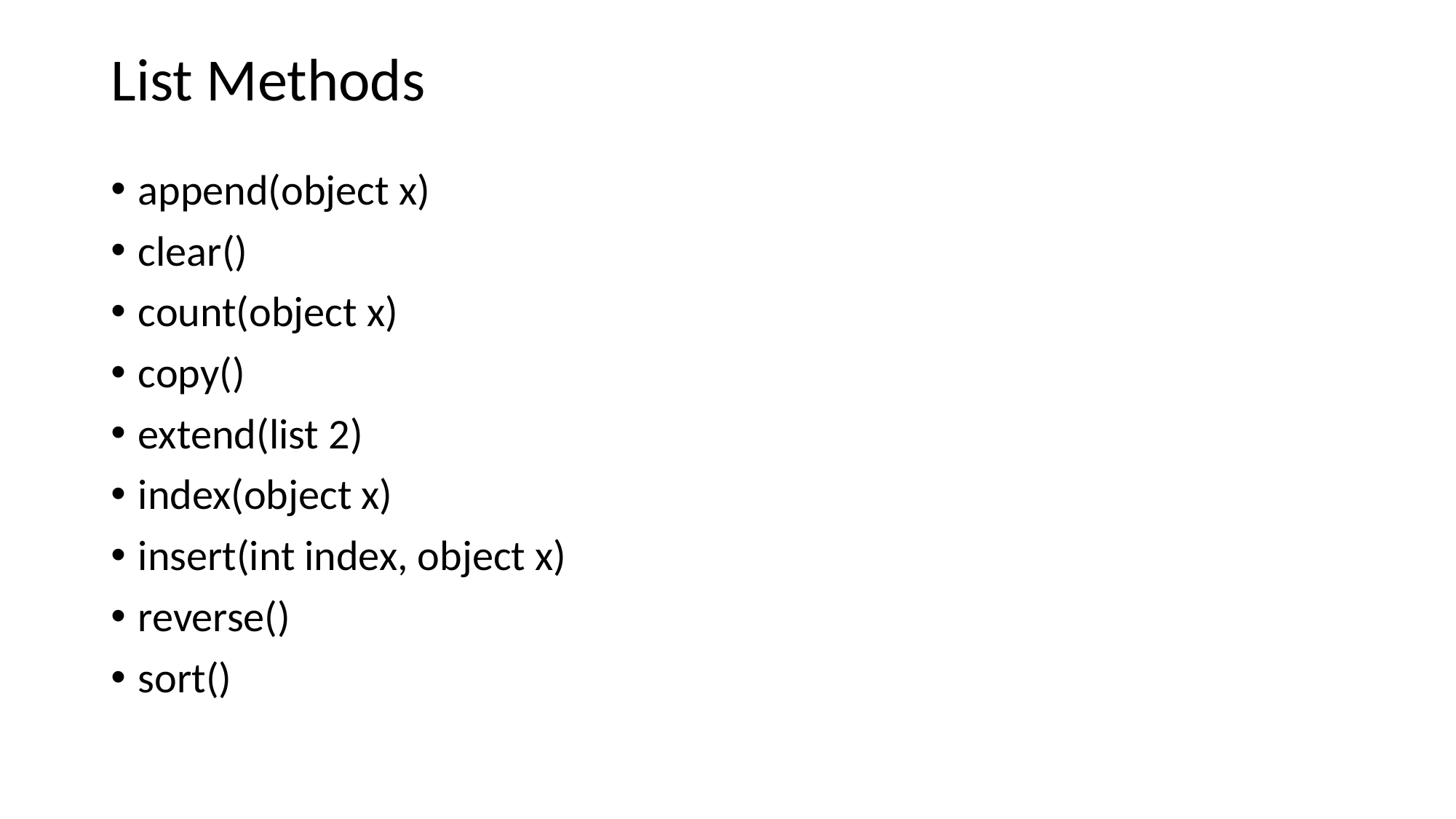

# List Methods
append(object x)
clear()
count(object x)
copy()
extend(list 2)
index(object x)
insert(int index, object x)
reverse()
sort()